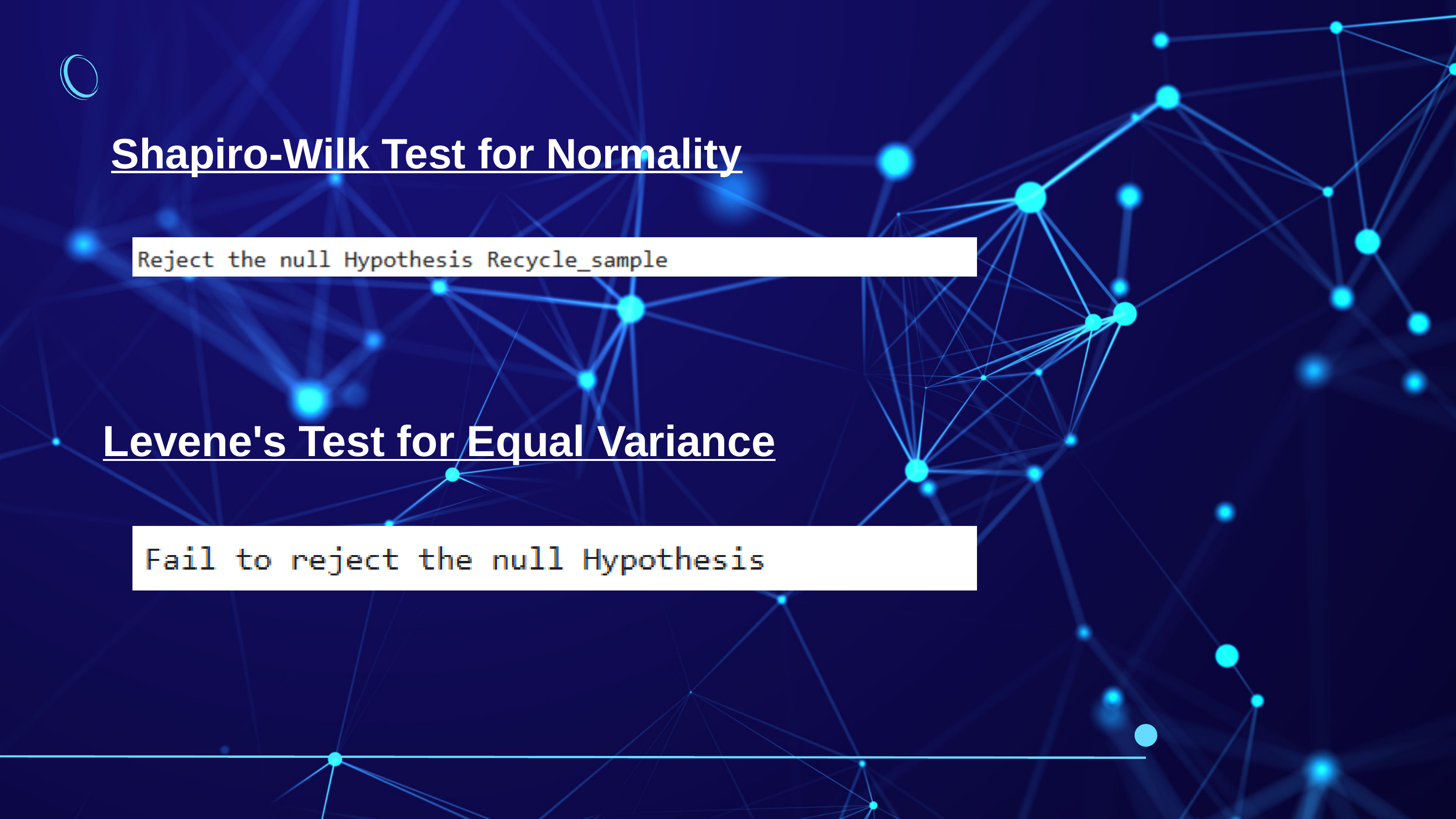

Shapiro-Wilk Test for Normality

Levene's Test for Equal Variance